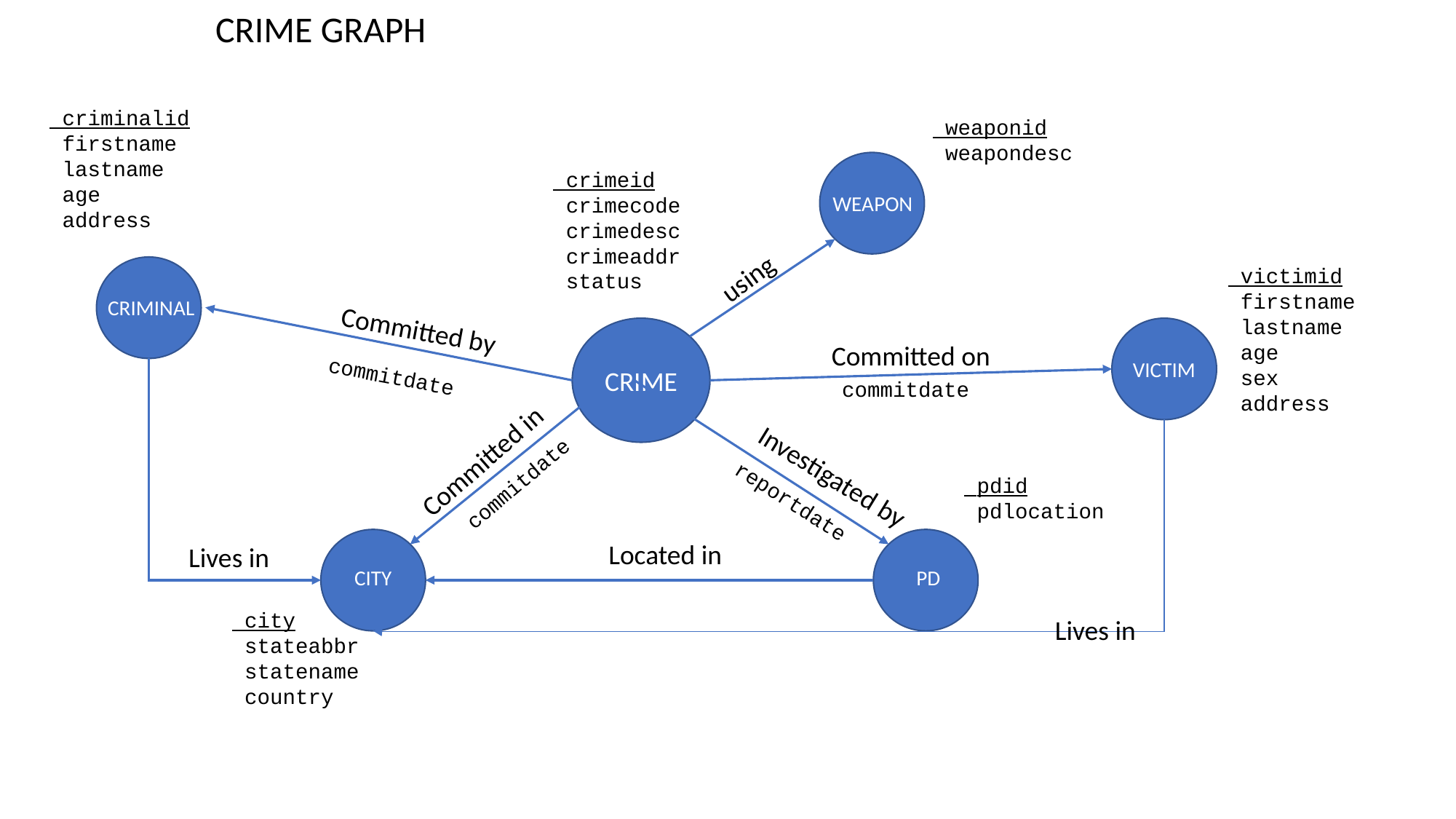

CRIME GRAPH
 criminalid
 firstname
 lastname
 age
 address
 weaponid
 weapondesc

 crimeid
 crimecode
 crimedesc
 crimeaddr
 status
WEAPON
using

 victimid
 firstname
 lastname
 age
 sex
 address

CRIMINAL
Committed by
CRIME

Committed on
VICTIM
commitdate
commitdate
Committed in
Investigated by
commitdate
 pdid
 pdlocation
reportdate

Located in
Lives in
CITY
PD
 city
 stateabbr
 statename
 country
Lives in